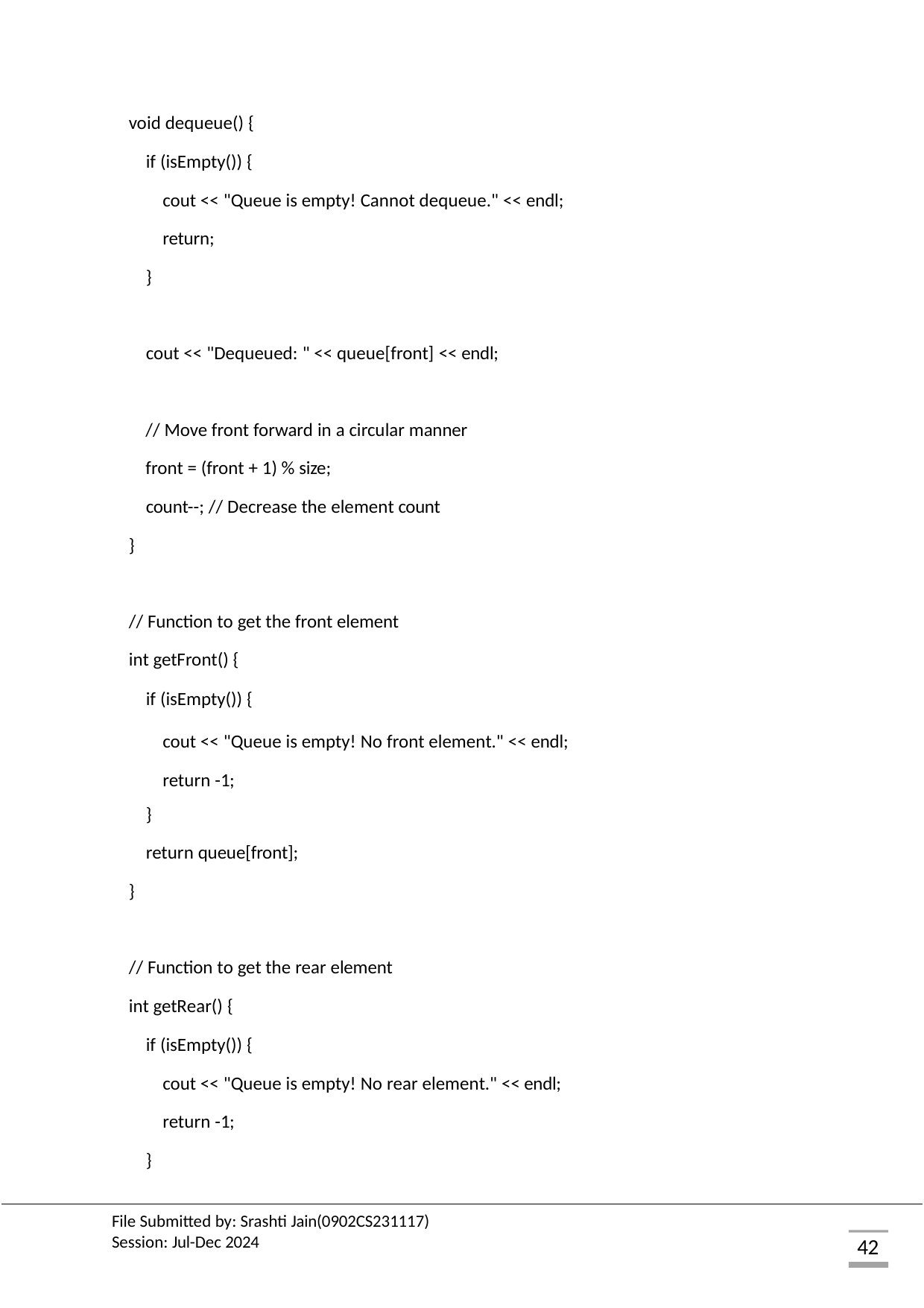

void dequeue() {
if (isEmpty()) {
cout << "Queue is empty! Cannot dequeue." << endl; return;
}

cout << "Dequeued: " << queue[front] << endl;

// Move front forward in a circular manner front = (front + 1) % size;
count--; // Decrease the element count
}

// Function to get the front element int getFront() {
if (isEmpty()) {
cout << "Queue is empty! No front element." << endl; return -1;
}
return queue[front];
}

// Function to get the rear element int getRear() {
if (isEmpty()) {
cout << "Queue is empty! No rear element." << endl; return -1;
}
File Submitted by: Srashti Jain(0902CS231117) Session: Jul-Dec 2024
42